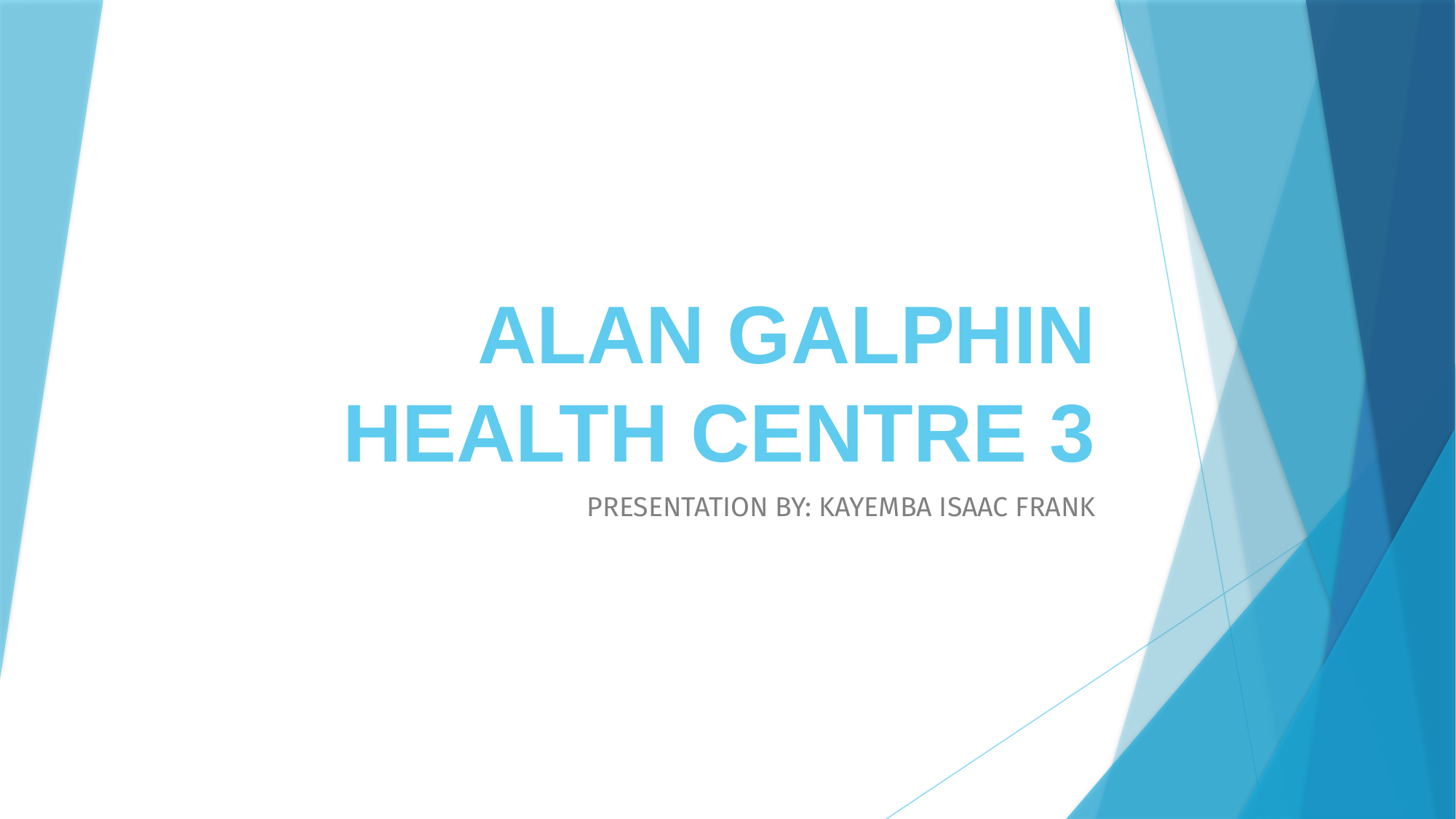

# ALAN GALPHIN HEALTH CENTRE 3
PRESENTATION BY: KAYEMBA ISAAC FRANK